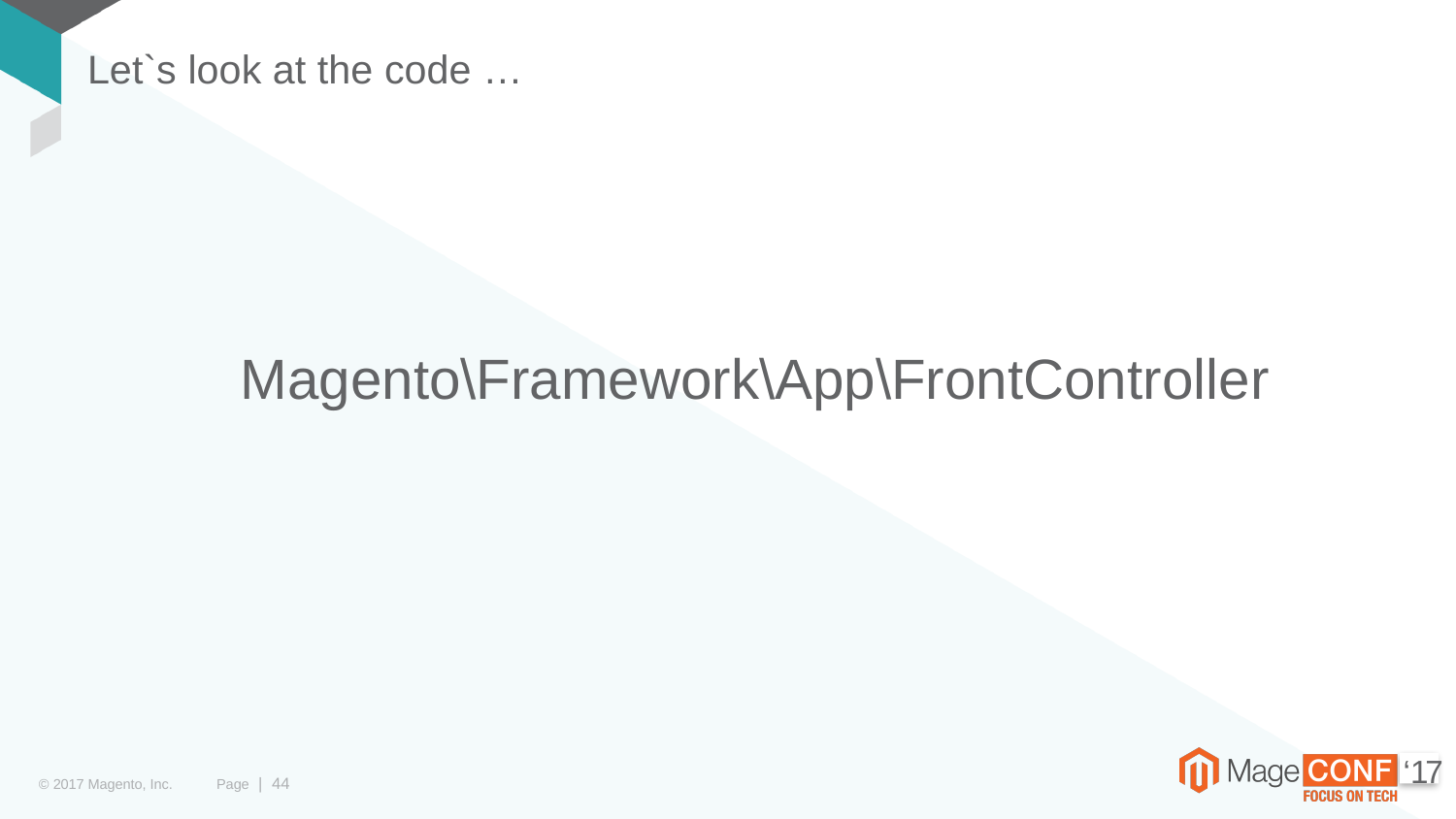

# Let`s look at the code …
Magento\Framework\App\FrontController